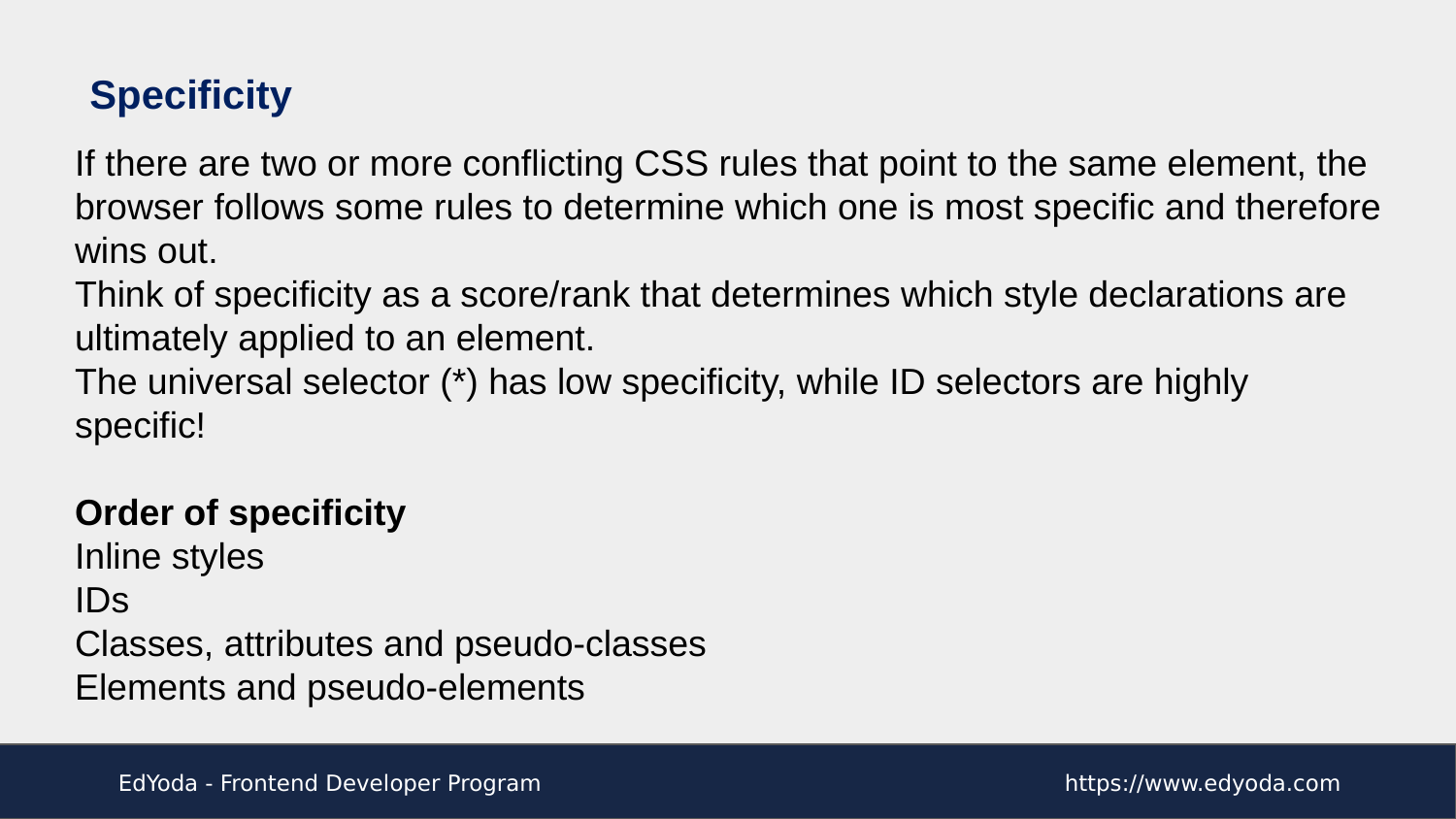

# Specificity
If there are two or more conflicting CSS rules that point to the same element, the browser follows some rules to determine which one is most specific and therefore wins out.
Think of specificity as a score/rank that determines which style declarations are ultimately applied to an element.
The universal selector (*) has low specificity, while ID selectors are highly specific!

Order of specificity
Inline styles
IDs
Classes, attributes and pseudo-classes
Elements and pseudo-elements

EdYoda - Frontend Developer Program
https://www.edyoda.com